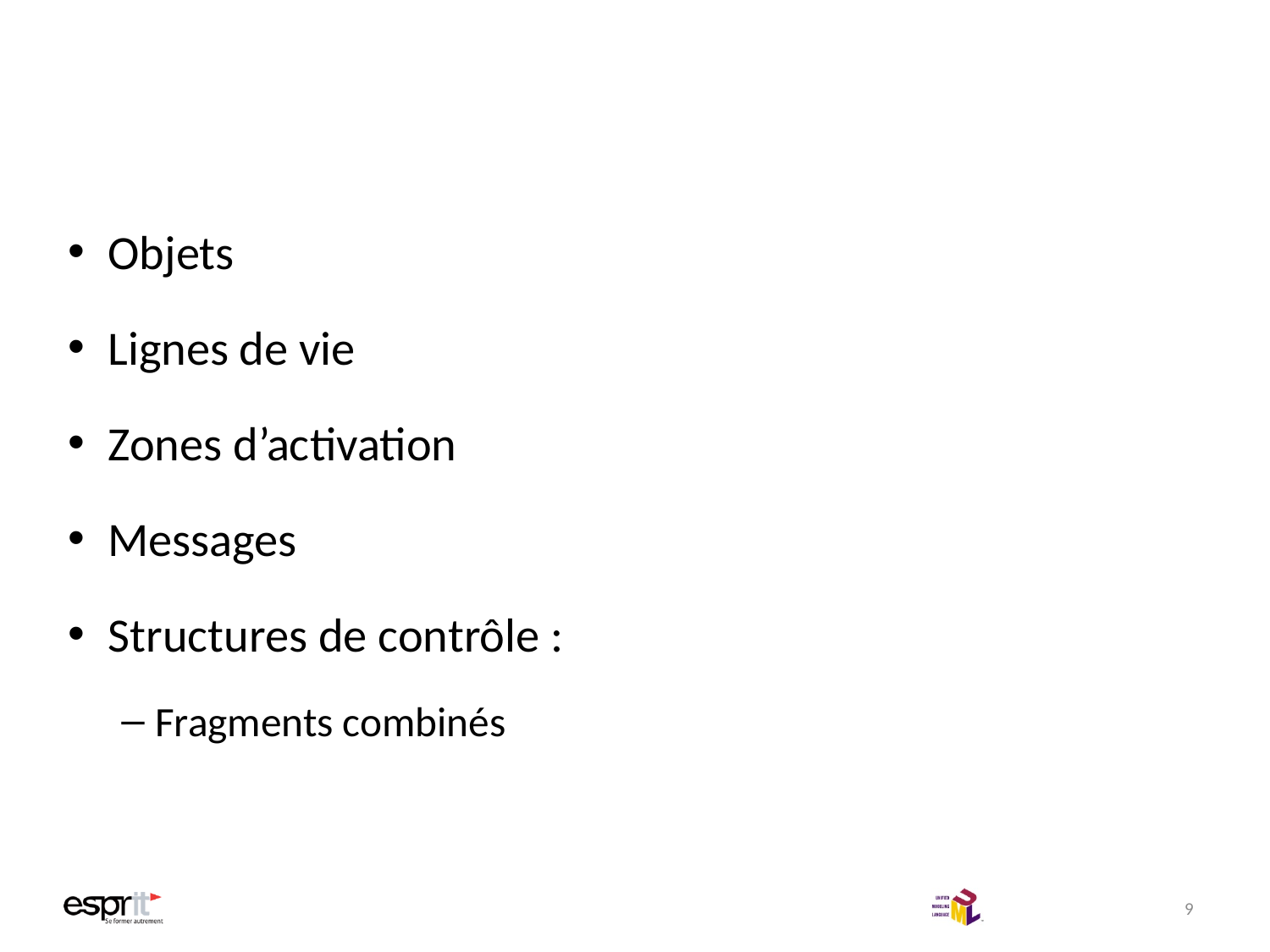

# Concepts clés
Objets
Lignes de vie
Zones d’activation
Messages
Structures de contrôle :
Fragments combinés
9